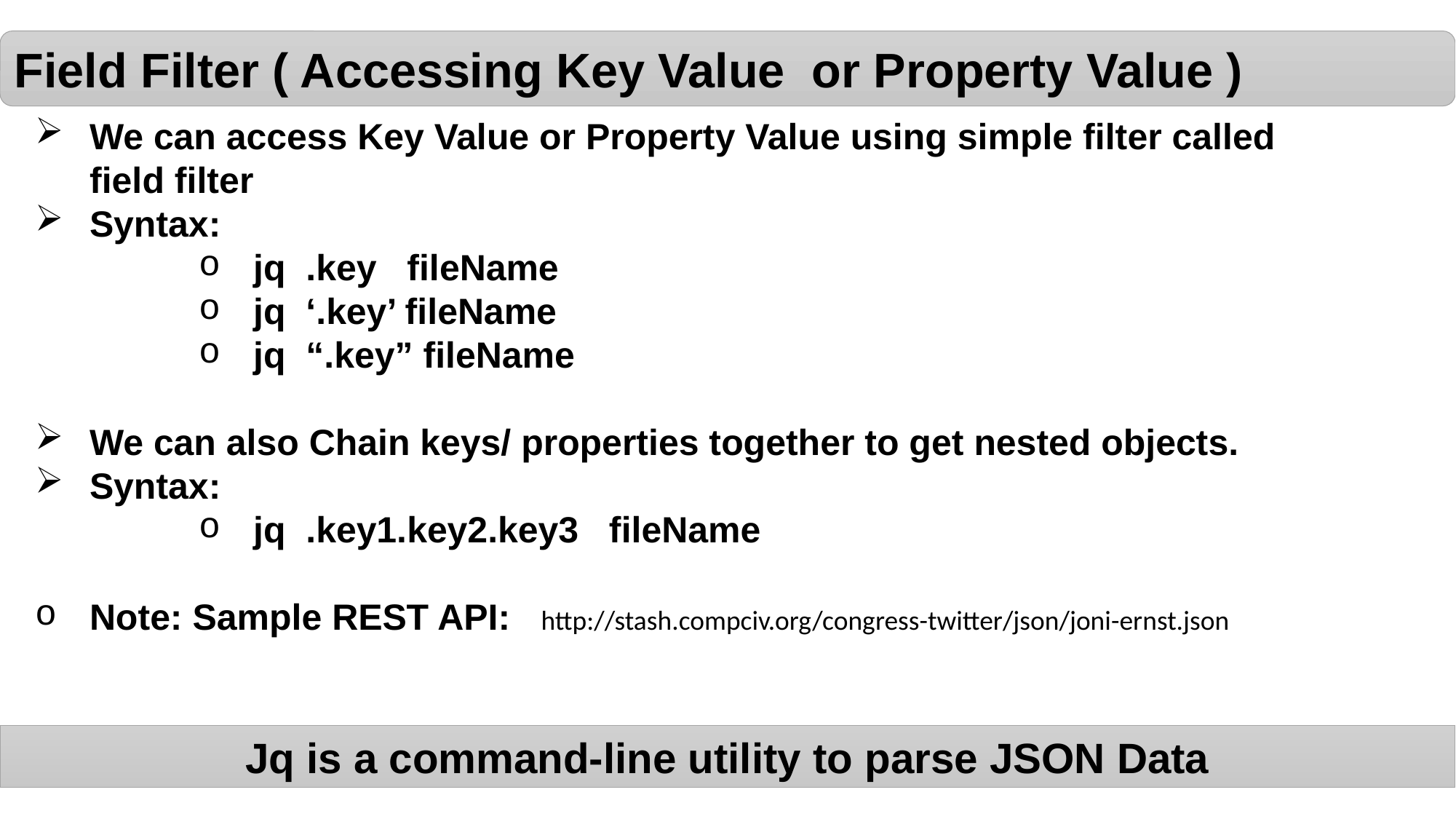

Field Filter ( Accessing Key Value  or Property Value )
We can access Key Value or Property Value using simple filter called  field filter
Syntax:
jq  .key   fileName
jq  ‘.key’ fileName
jq  “.key” fileName

We can also Chain keys/ properties together to get nested objects.
Syntax:
jq  .key1.key2.key3   fileName

Note: Sample REST API:   http://stash.compciv.org/congress-twitter/json/joni-ernst.json

Jq is a command-line utility to parse JSON Data